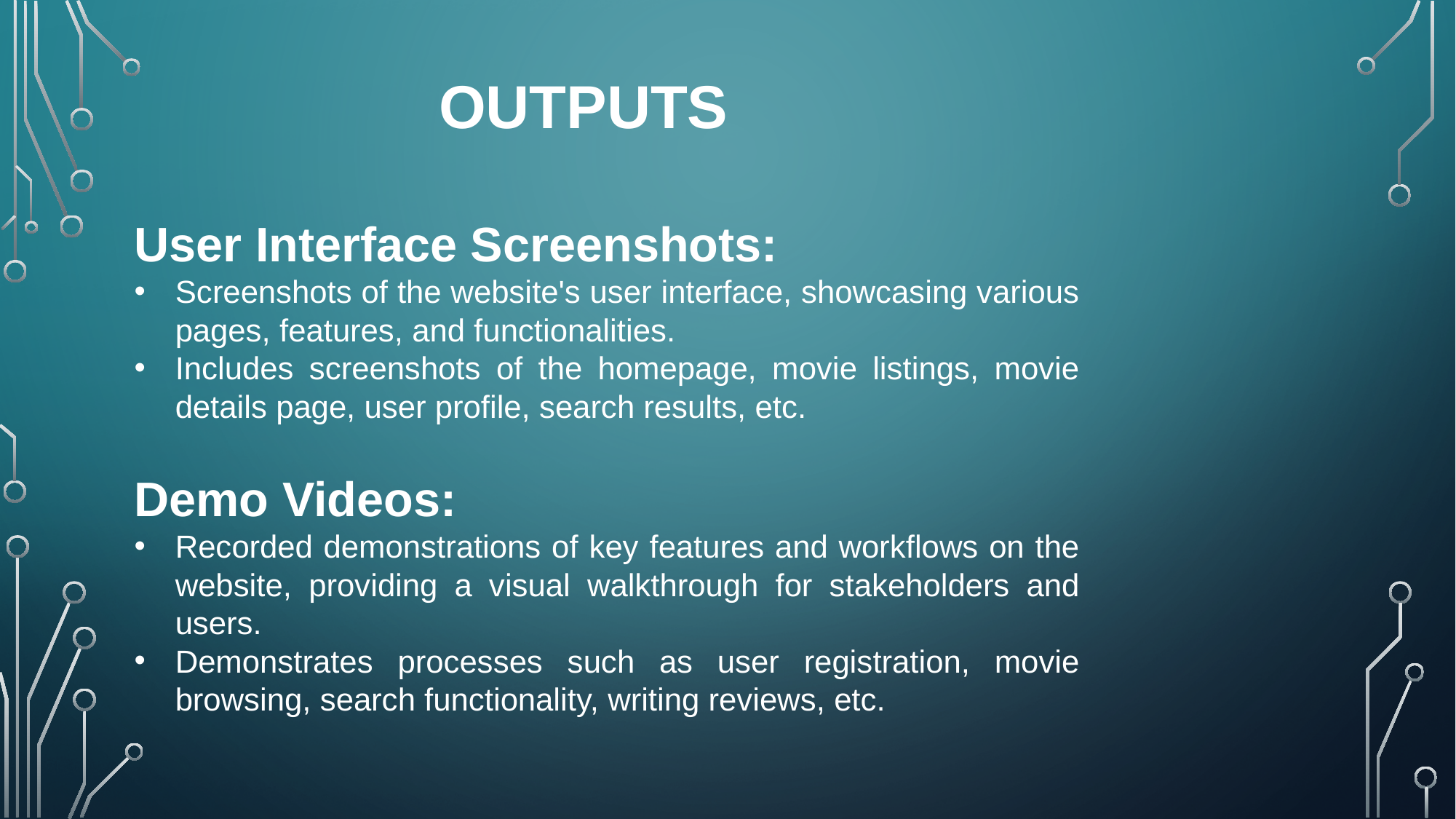

OUTPUTS

User Interface Screenshots:
Screenshots of the website's user interface, showcasing various pages, features, and functionalities.
Includes screenshots of the homepage, movie listings, movie details page, user profile, search results, etc.

Demo Videos:
Recorded demonstrations of key features and workflows on the website, providing a visual walkthrough for stakeholders and users.
Demonstrates processes such as user registration, movie browsing, search functionality, writing reviews, etc.